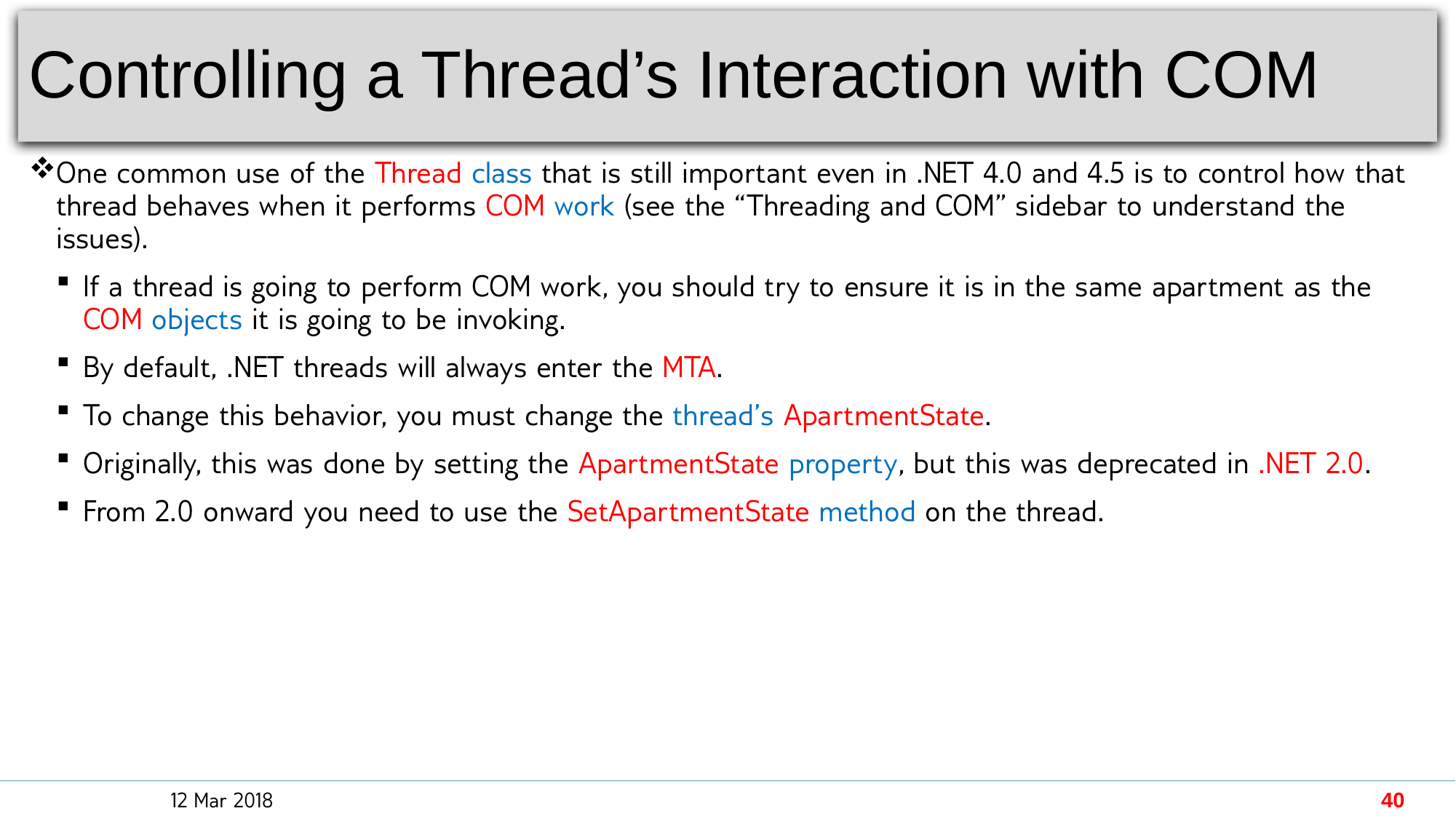

# Controlling a Thread’s Interaction with COM
One common use of the Thread class that is still important even in .NET 4.0 and 4.5 is to control how that thread behaves when it performs COM work (see the “Threading and COM” sidebar to understand the issues).
If a thread is going to perform COM work, you should try to ensure it is in the same apartment as the COM objects it is going to be invoking.
By default, .NET threads will always enter the MTA.
To change this behavior, you must change the thread’s ApartmentState.
Originally, this was done by setting the ApartmentState property, but this was deprecated in .NET 2.0.
From 2.0 onward you need to use the SetApartmentState method on the thread.
12 Mar 2018
40